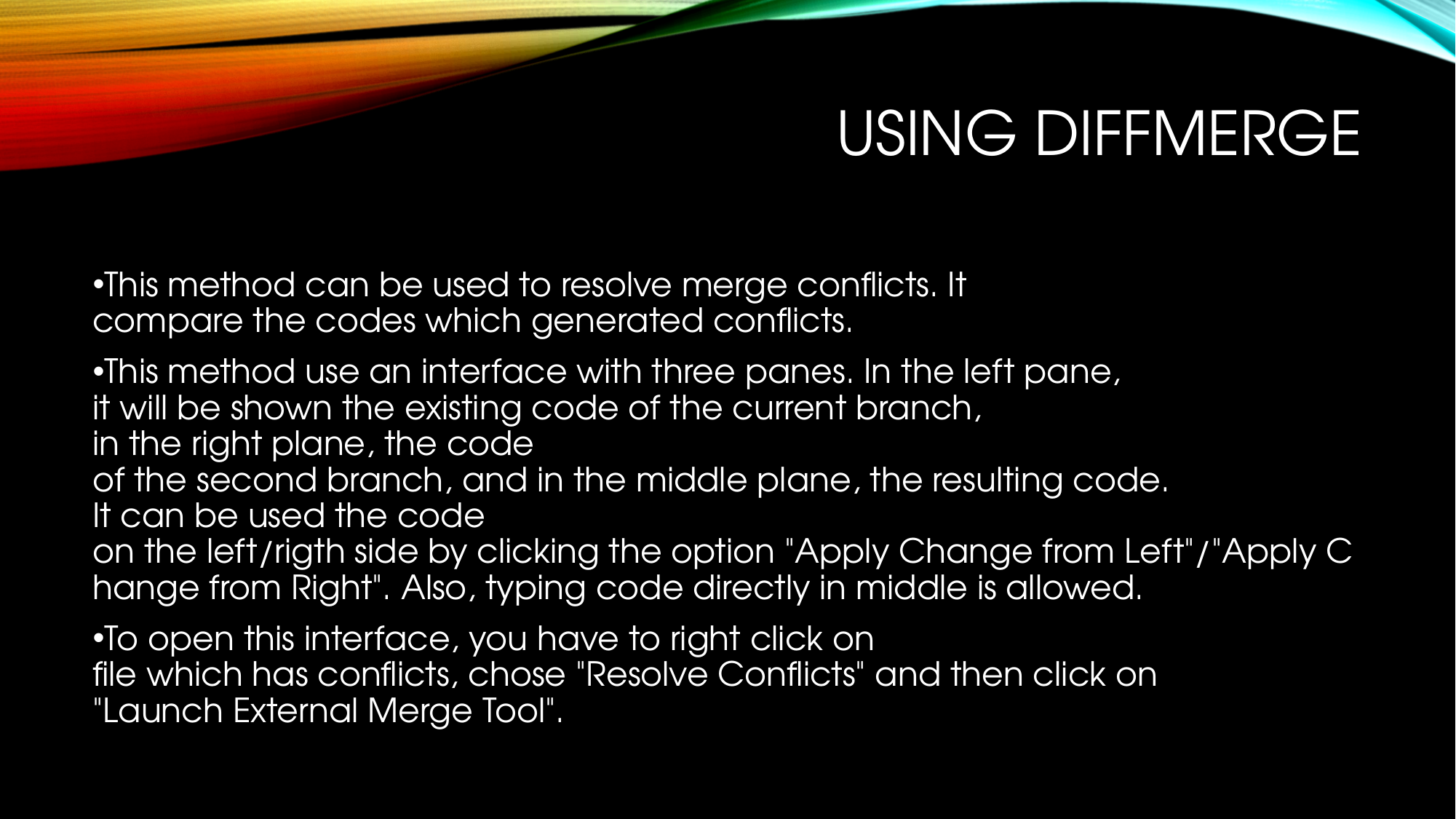

# USING DIFFMERGE

This method can be used to resolve merge conflicts. It compare the codes which generated conflicts.
This method use an interface with three panes. In the left pane, it will be shown the existing code of the current branch, in the right plane, the code of the second branch, and in the middle plane, the resulting code. It can be used the code on the left/rigth side by clicking the option "Apply Change from Left"/"Apply Change from Right". Also, typing code directly in middle is allowed.
To open this interface, you have to right click on file which has conflicts, chose "Resolve Conflicts" and then click on "Launch External Merge Tool".